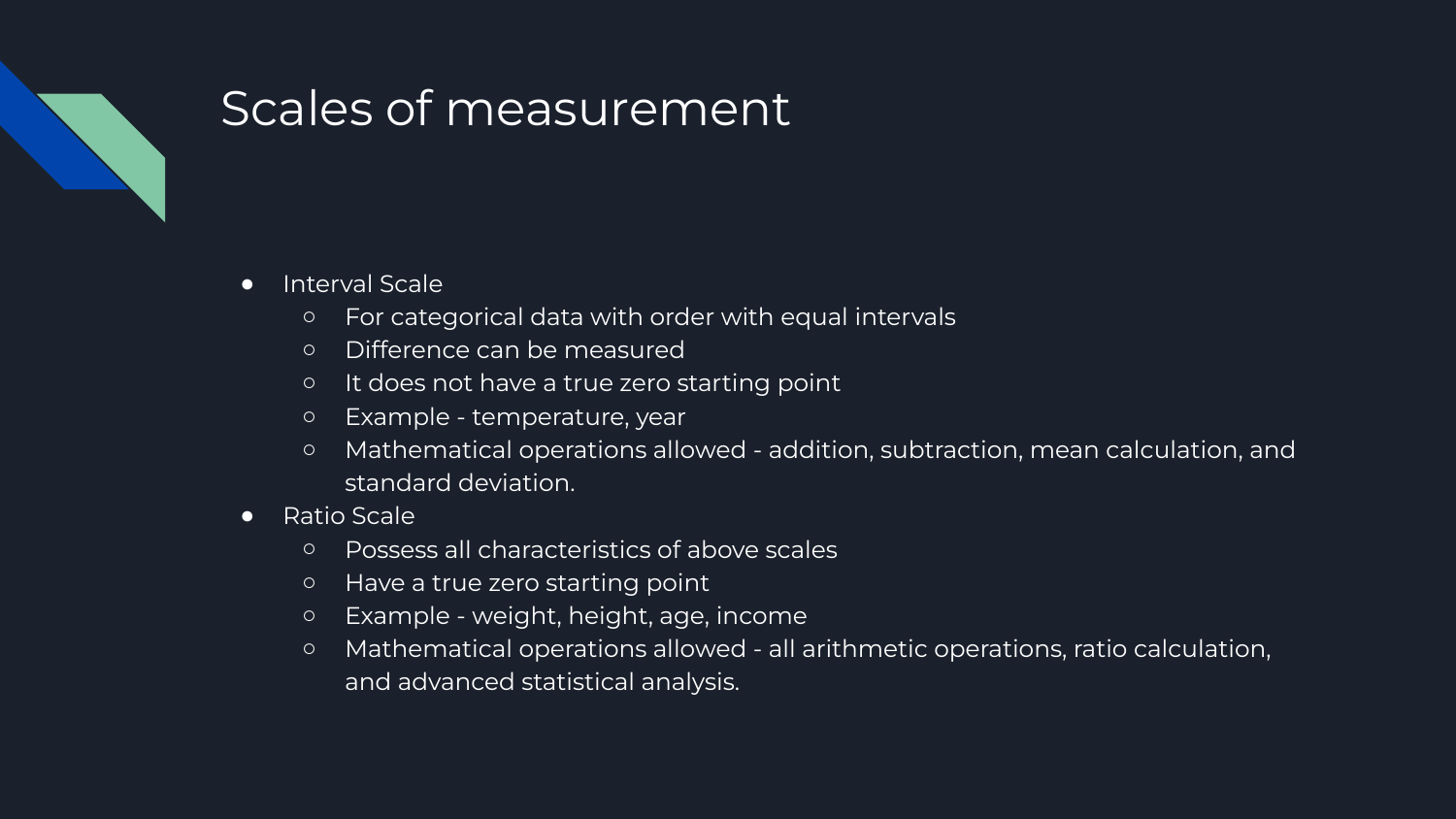

# Scales of measurement
Interval Scale
For categorical data with order with equal intervals
Difference can be measured
It does not have a true zero starting point
Example - temperature, year
Mathematical operations allowed - addition, subtraction, mean calculation, and standard deviation.
Ratio Scale
Possess all characteristics of above scales
Have a true zero starting point
Example - weight, height, age, income
Mathematical operations allowed - all arithmetic operations, ratio calculation, and advanced statistical analysis.